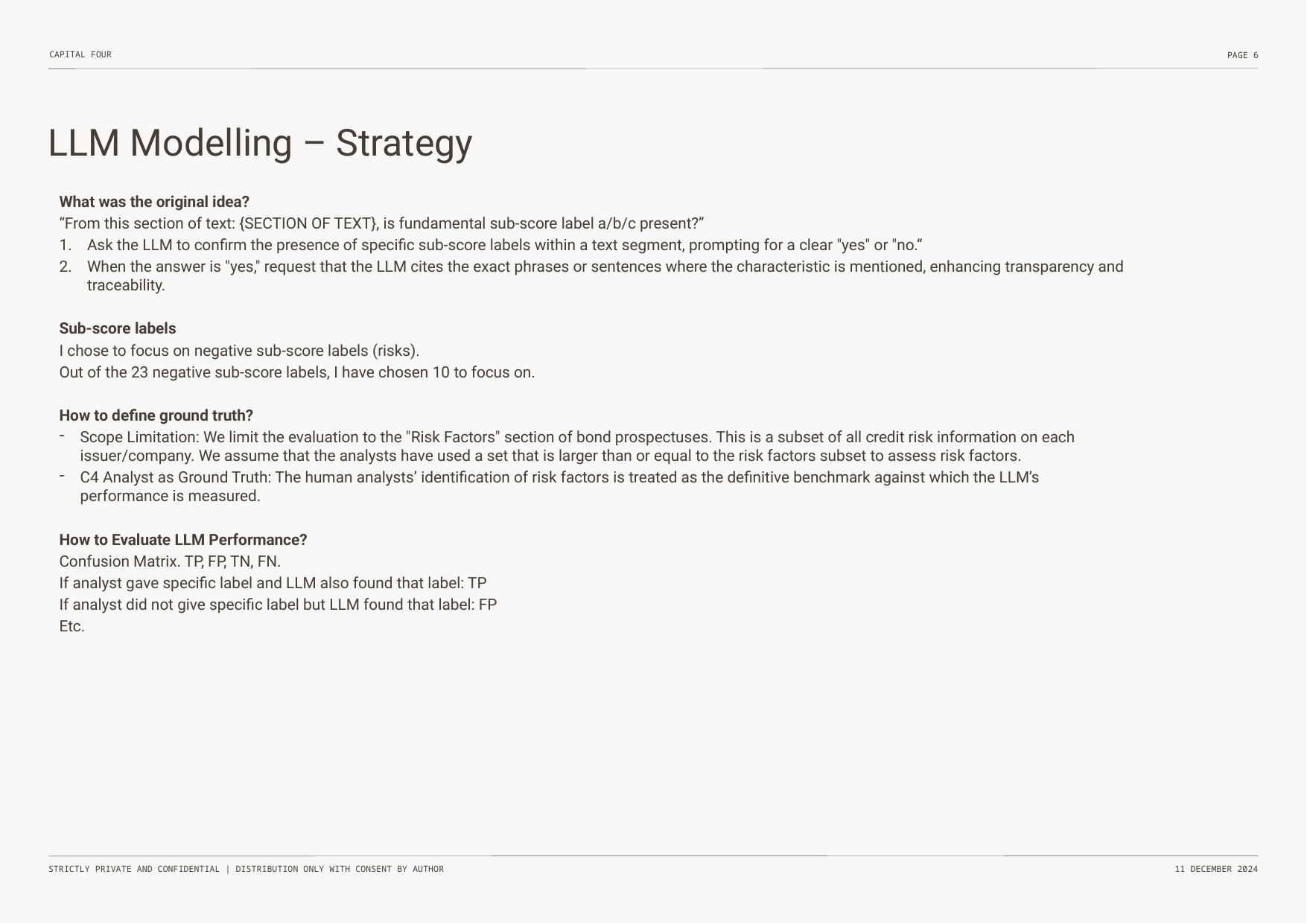

# LLM Modelling – Strategy
What was the original idea?
“From this section of text: {SECTION OF TEXT}, is fundamental sub-score label a/b/c present?”
Ask the LLM to confirm the presence of specific sub-score labels within a text segment, prompting for a clear "yes" or "no.“
When the answer is "yes," request that the LLM cites the exact phrases or sentences where the characteristic is mentioned, enhancing transparency and traceability.

Sub-score labels
I chose to focus on negative sub-score labels (risks).
Out of the 23 negative sub-score labels, I have chosen 10 to focus on.

How to define ground truth?
Scope Limitation: We limit the evaluation to the "Risk Factors" section of bond prospectuses. This is a subset of all credit risk information on each issuer/company. We assume that the analysts have used a set that is larger than or equal to the risk factors subset to assess risk factors.
C4 Analyst as Ground Truth: The human analysts’ identification of risk factors is treated as the definitive benchmark against which the LLM’s performance is measured.

How to Evaluate LLM Performance?
Confusion Matrix. TP, FP, TN, FN.
If analyst gave specific label and LLM also found that label: TP
If analyst did not give specific label but LLM found that label: FP
Etc.